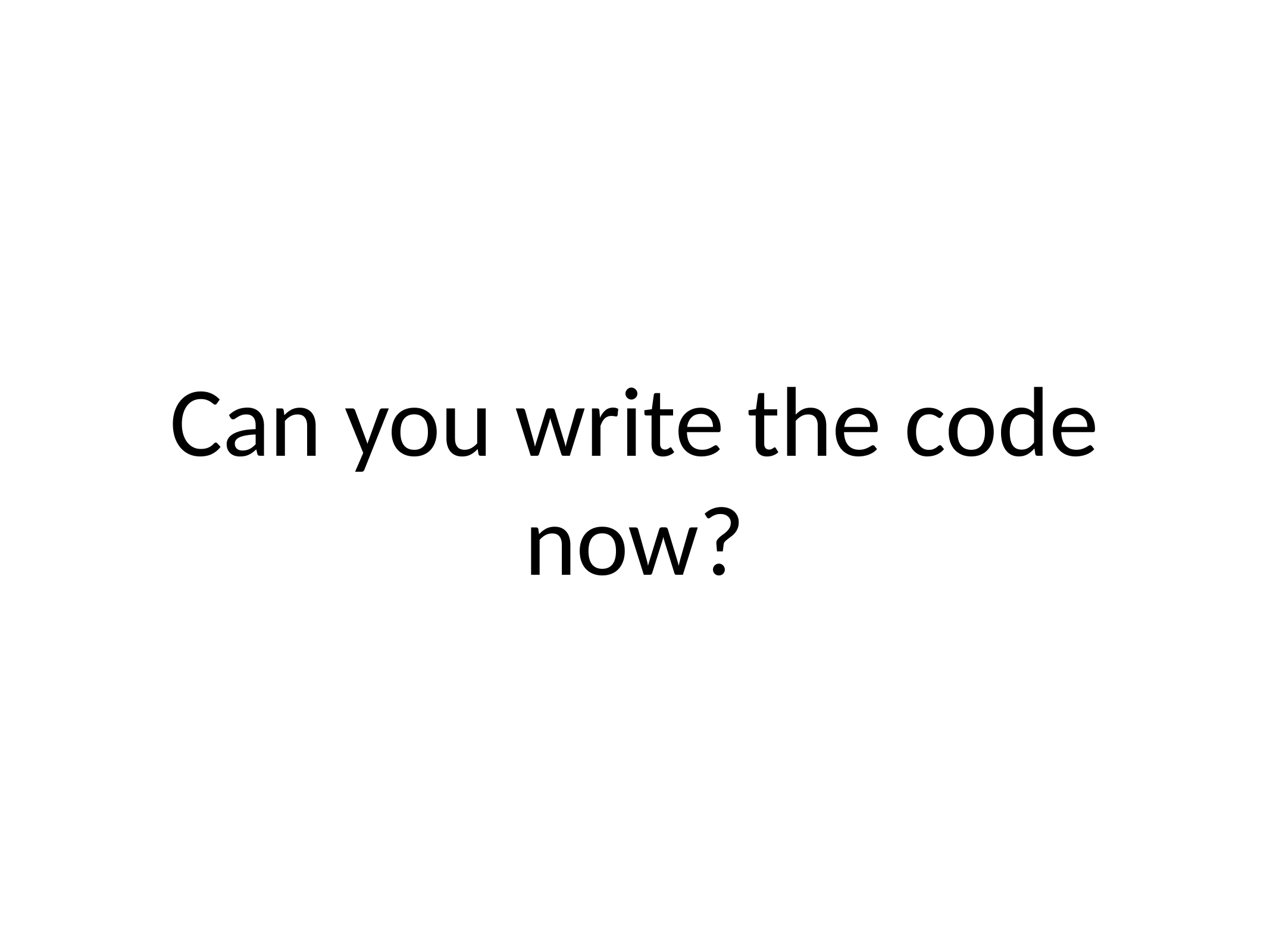

# Can you write the code now?